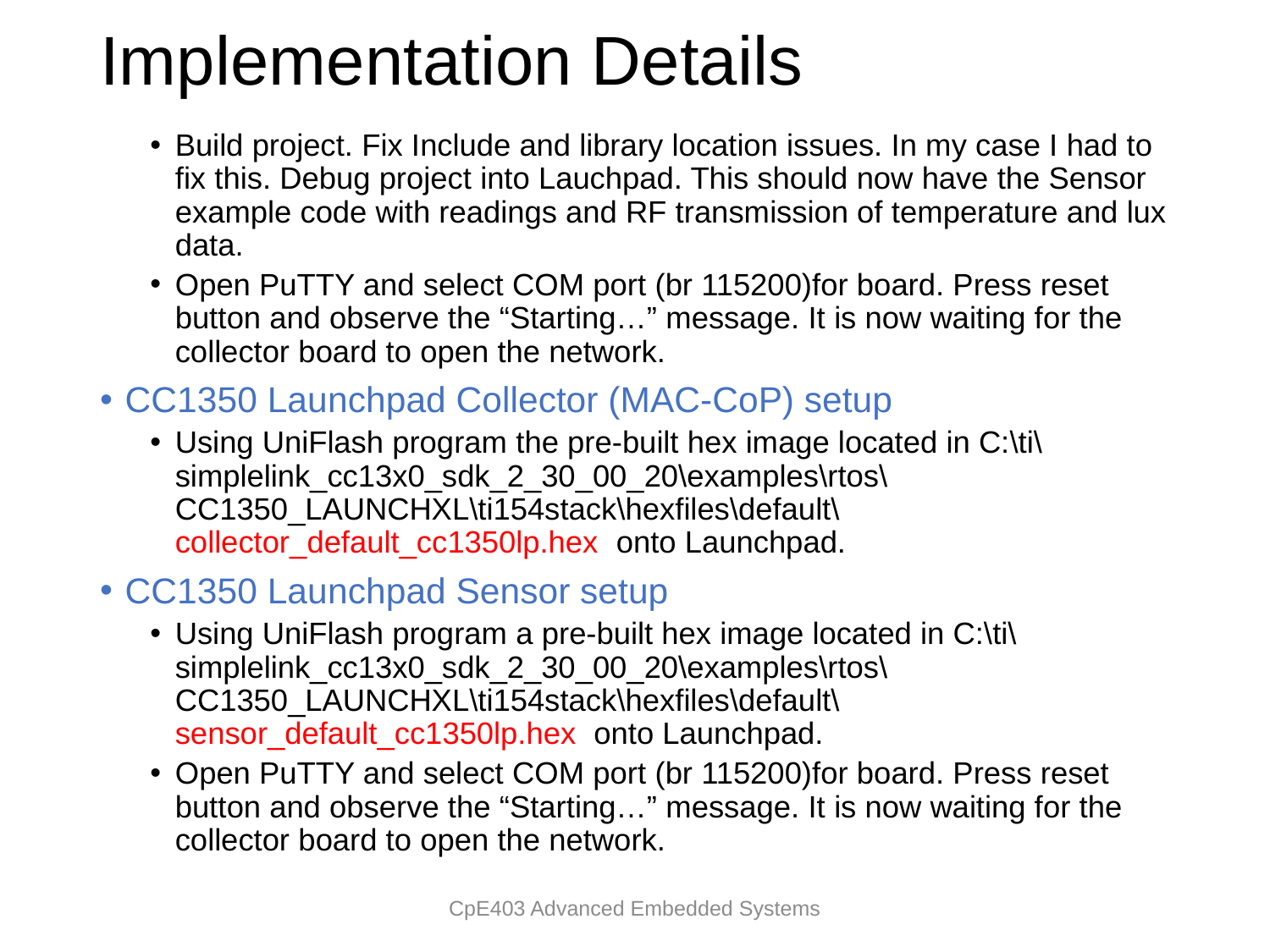

# Implementation Details
Build project. Fix Include and library location issues. In my case I had to fix this. Debug project into Lauchpad. This should now have the Sensor example code with readings and RF transmission of temperature and lux data.
Open PuTTY and select COM port (br 115200)for board. Press reset button and observe the “Starting…” message. It is now waiting for the collector board to open the network.
CC1350 Launchpad Collector (MAC-CoP) setup
Using UniFlash program the pre-built hex image located in C:\ti\simplelink_cc13x0_sdk_2_30_00_20\examples\rtos\CC1350_LAUNCHXL\ti154stack\hexfiles\default\collector_default_cc1350lp.hex  onto Launchpad.
CC1350 Launchpad Sensor setup
Using UniFlash program a pre-built hex image located in C:\ti\simplelink_cc13x0_sdk_2_30_00_20\examples\rtos\CC1350_LAUNCHXL\ti154stack\hexfiles\default\sensor_default_cc1350lp.hex  onto Launchpad.
Open PuTTY and select COM port (br 115200)for board. Press reset button and observe the “Starting…” message. It is now waiting for the collector board to open the network.

CpE403 Advanced Embedded Systems